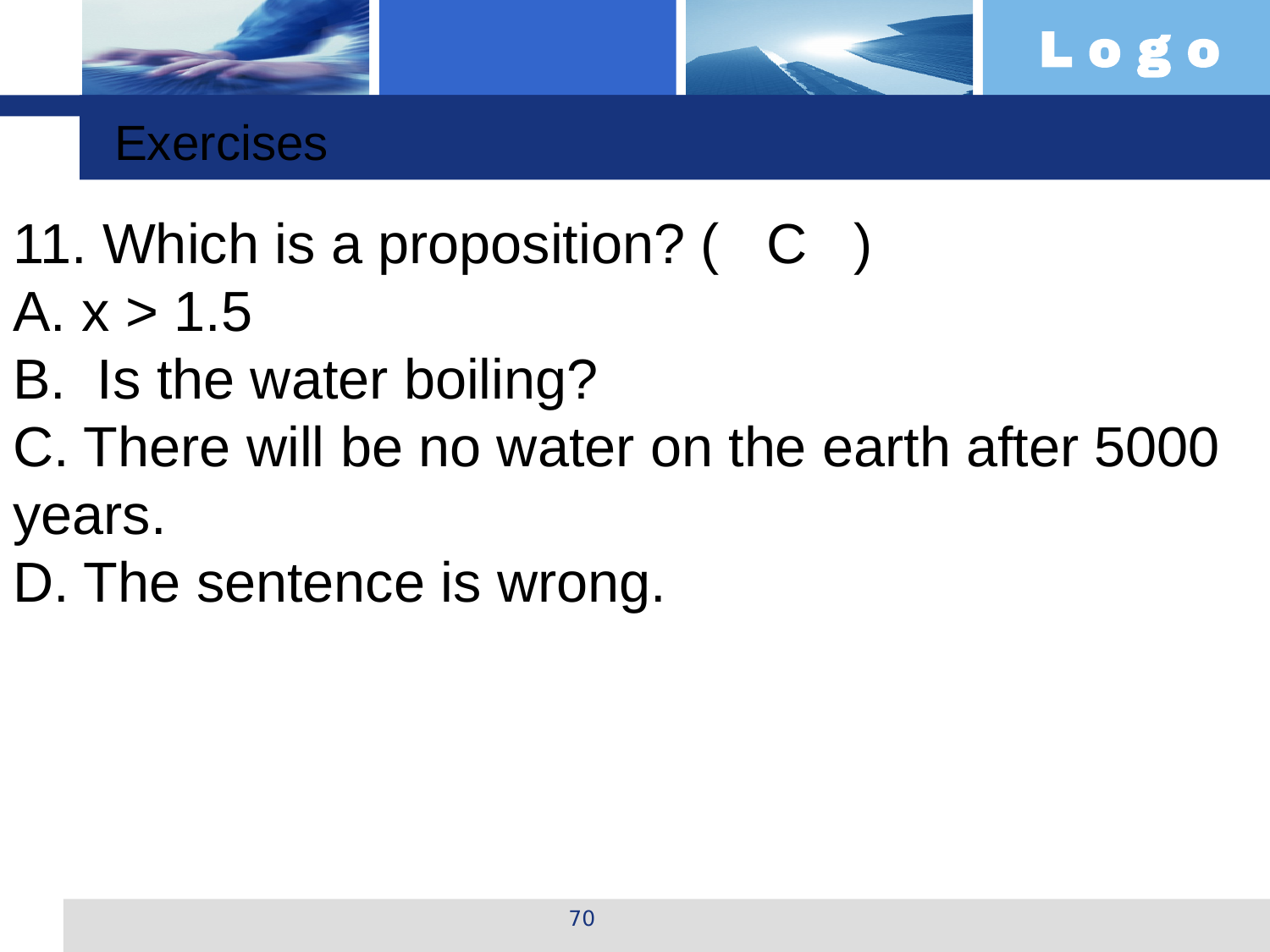

Exercises
11. Which is a proposition? (   C   )
A. x > 1.5
B.  Is the water boiling?
C. There will be no water on the earth after 5000 years.
D. The sentence is wrong.

70